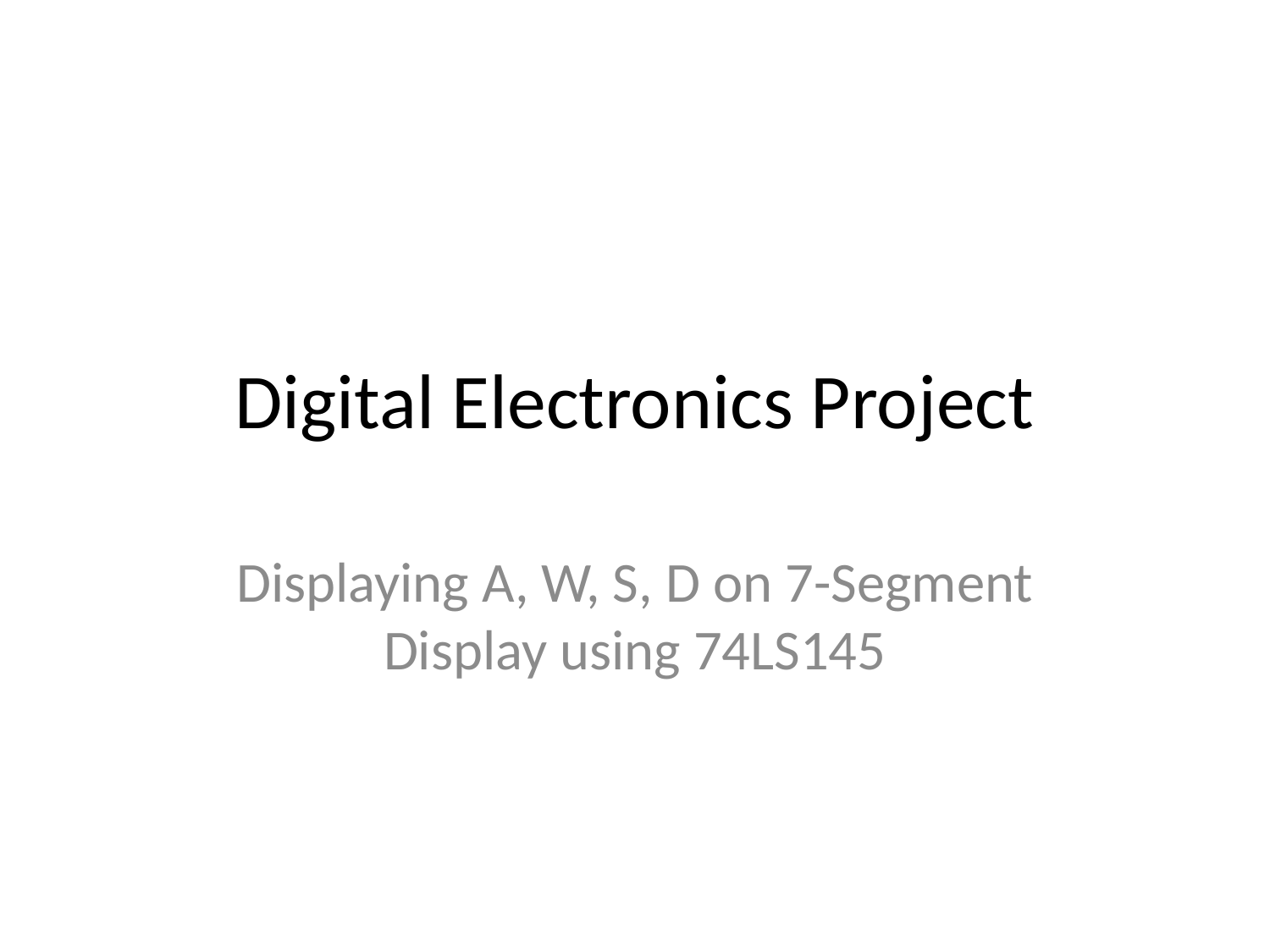

# Digital Electronics Project
Displaying A, W, S, D on 7-Segment Display using 74LS145